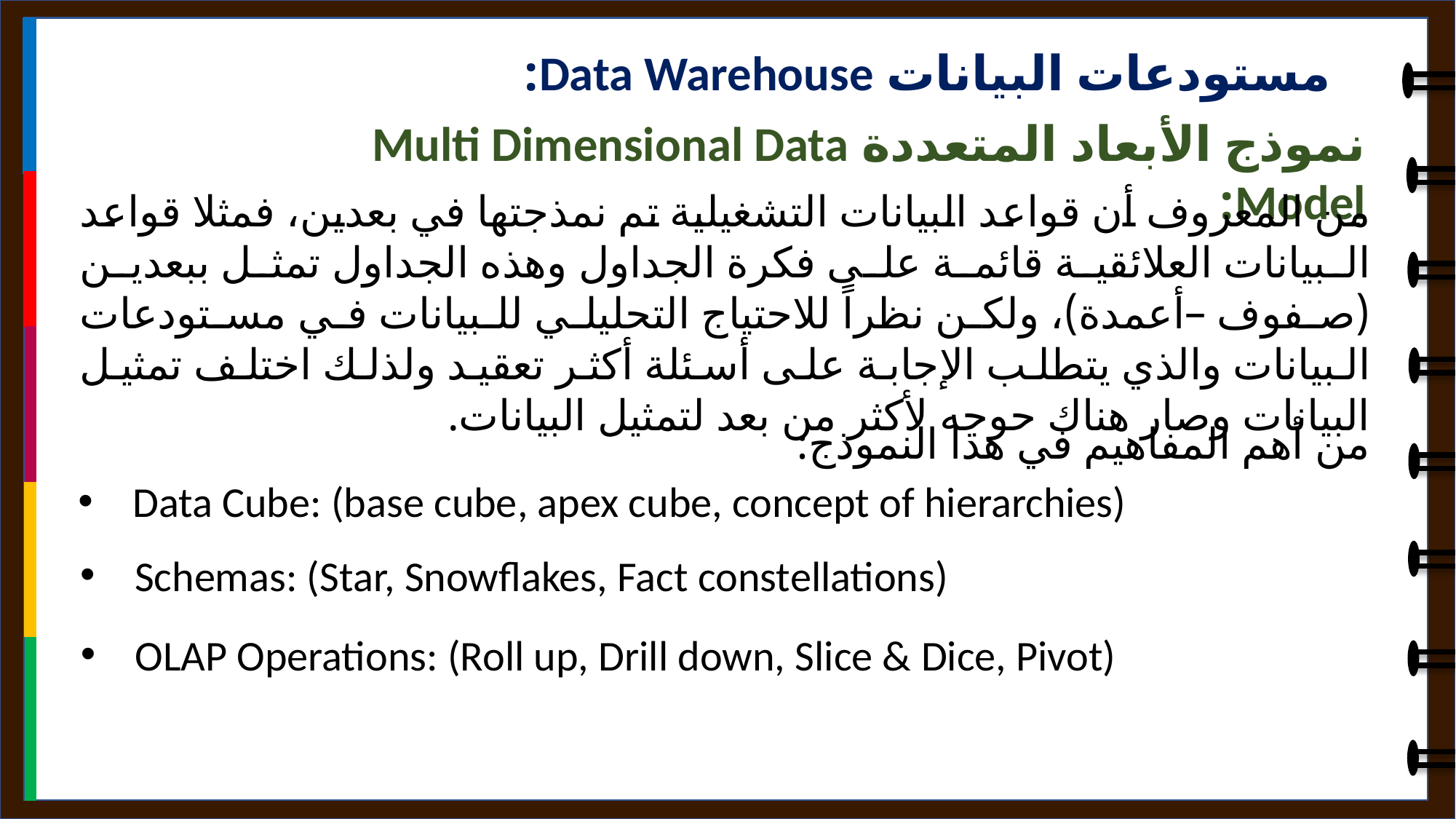

مستودعات البيانات Data Warehouse:

نموذج الأبعاد المتعددة Multi Dimensional Data Model:

	من المعروف أن قواعد البيانات التشغيلية تم نمذجتها في بعدين، فمثلا قواعد البيانات العلائقية قائمة على فكرة الجداول وهذه الجداول تمثل ببعدين (صفوف –أعمدة)، ولكن نظراً للاحتياج التحليلي للبيانات في مستودعات البيانات والذي يتطلب الإجابة على أسئلة أكثر تعقيد ولذلك اختلف تمثيل البيانات وصار هناك حوجه لأكثر من بعد لتمثيل البيانات.

	من أهم المفاهيم في هذا النموذج:

Data Cube: (base cube, apex cube, concept of hierarchies)

Schemas: (Star, Snowflakes, Fact constellations)

OLAP Operations: (Roll up, Drill down, Slice & Dice, Pivot)